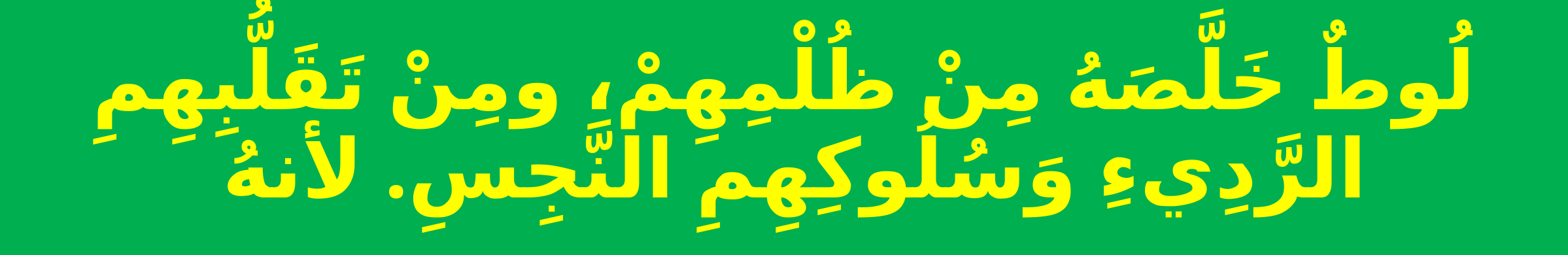

# لُوطٌ خَلَّصَهُ مِنْ ظُلْمِهِمْ، ومِنْ تَقَلُّبِهِمِ الرَّدِيءِ وَسُلُوكِهِمِ النَّجِسِ. لأنهُ